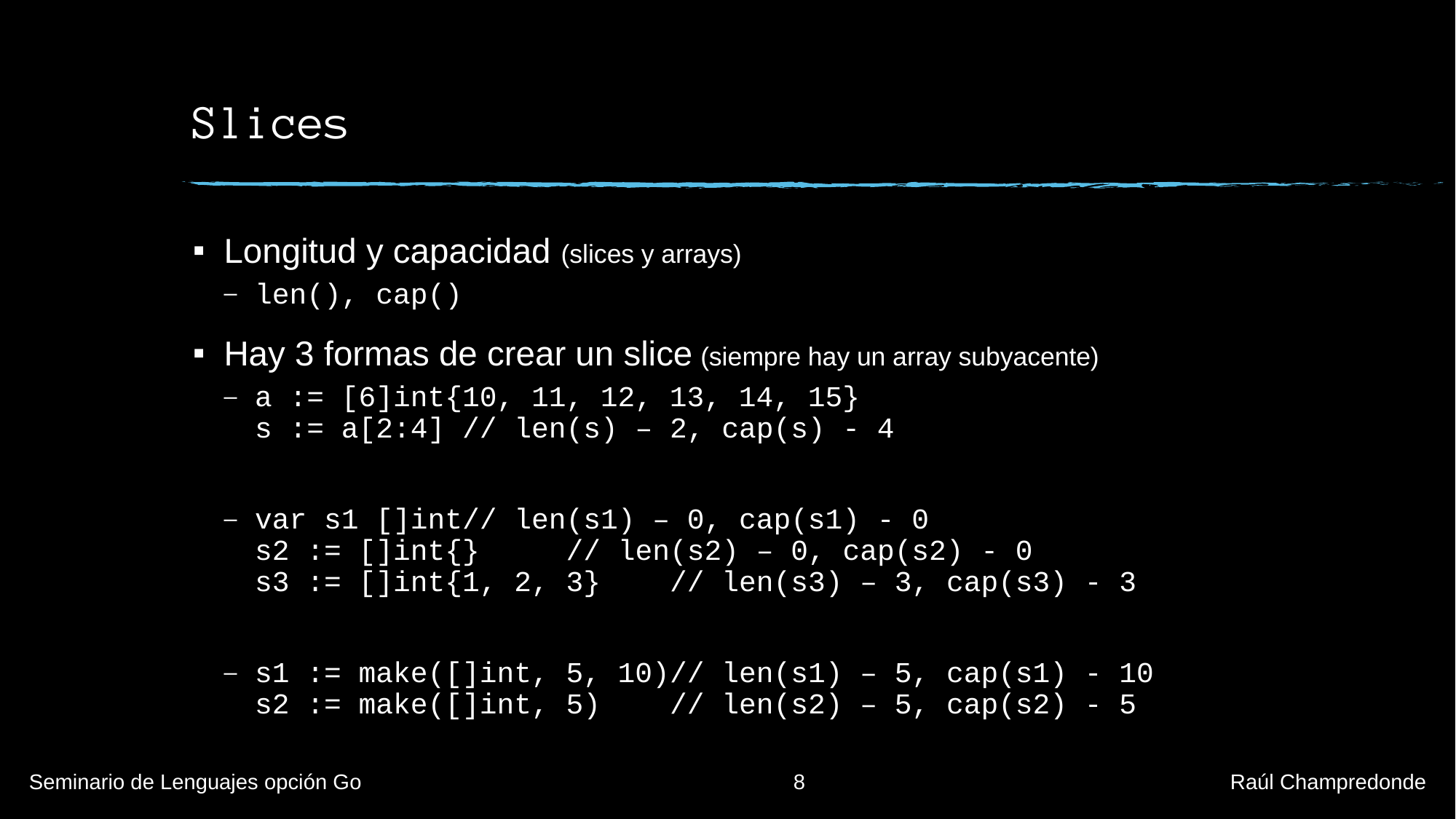

# Slices
Longitud y capacidad (slices y arrays)
len(), cap()
Hay 3 formas de crear un slice (siempre hay un array subyacente)
a := [6]int{10, 11, 12, 13, 14, 15}
s := a[2:4]			// len(s) – 2, cap(s) - 4

var s1 []int			// len(s1) – 0, cap(s1) - 0
s2 := []int{} 			// len(s2) – 0, cap(s2) - 0
s3 := []int{1, 2, 3}		// len(s3) – 3, cap(s3) - 3

s1 := make([]int, 5, 10)	// len(s1) – 5, cap(s1) - 10
s2 := make([]int, 5)		// len(s2) – 5, cap(s2) - 5
Seminario de Lenguajes opción Go				8				Raúl Champredonde